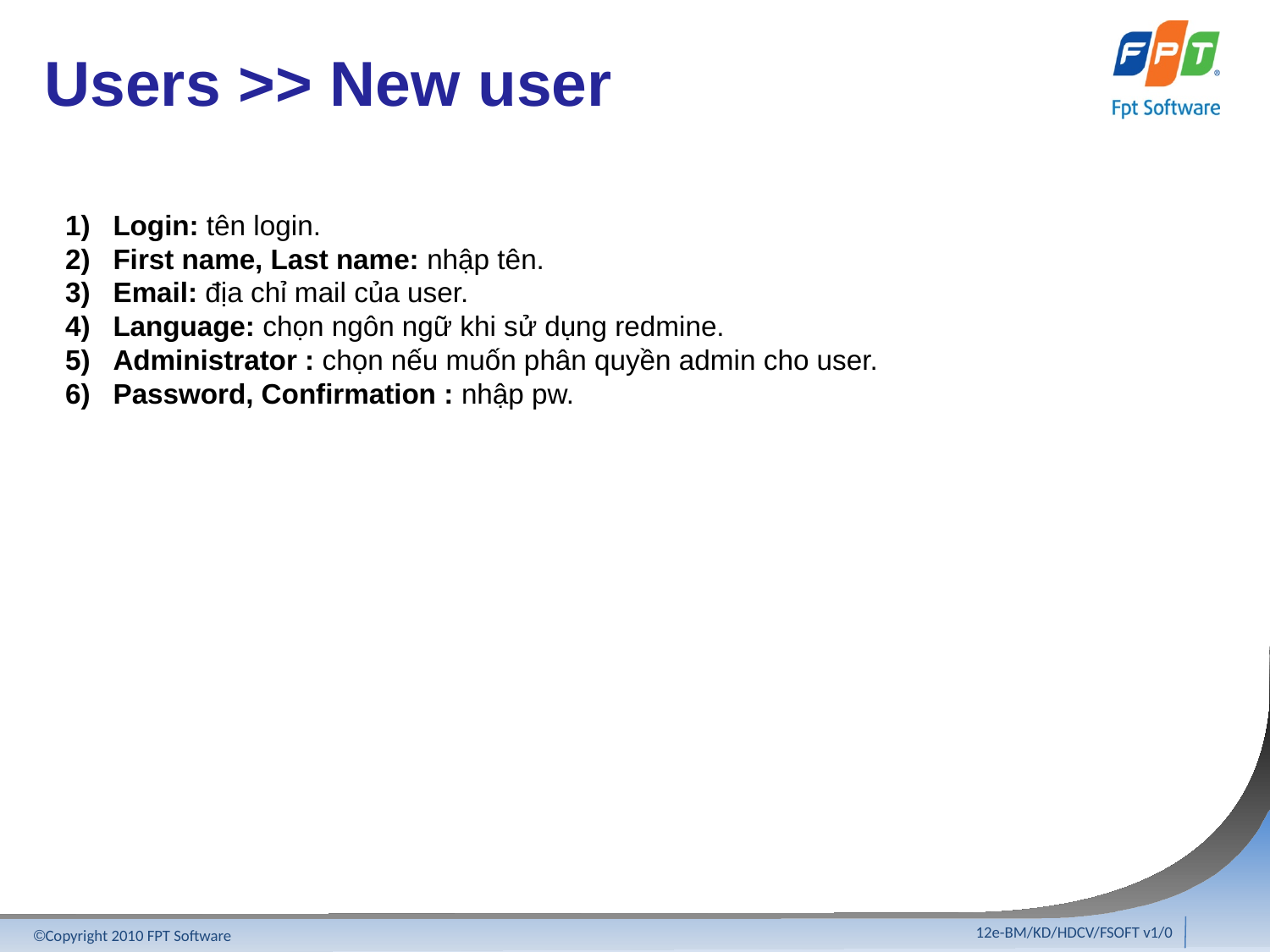

# Users >> New user
Login: tên login.
First name, Last name: nhập tên.
Email: địa chỉ mail của user.
Language: chọn ngôn ngữ khi sử dụng redmine.
Administrator : chọn nếu muốn phân quyền admin cho user.
Password, Confirmation : nhập pw.
12e-BM/KD/HDCV/FSOFT v1/0